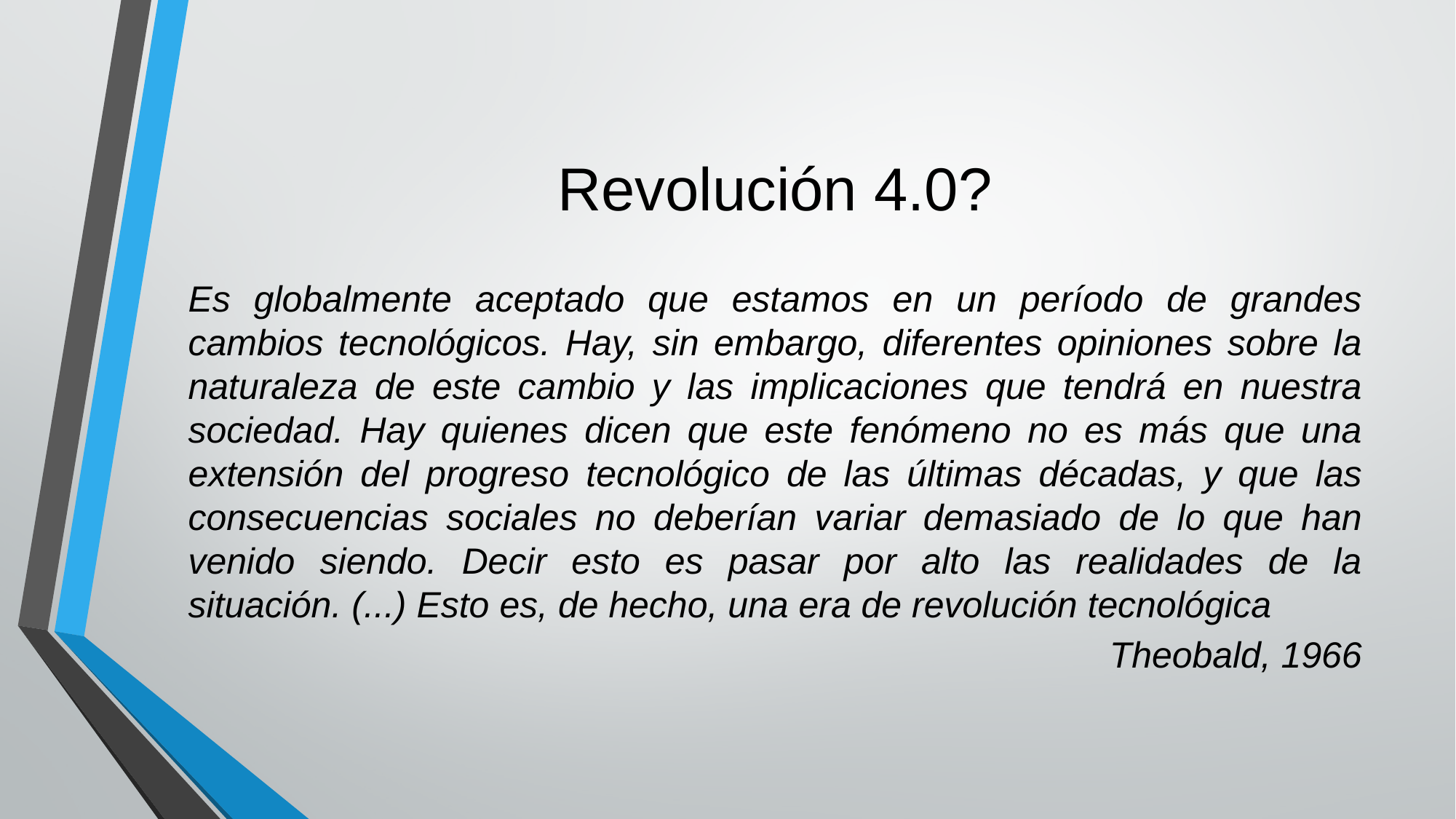

# Revolución 4.0?
Es globalmente aceptado que estamos en un período de grandes cambios tecnológicos. Hay, sin embargo, diferentes opiniones sobre la naturaleza de este cambio y las implicaciones que tendrá en nuestra sociedad. Hay quienes dicen que este fenómeno no es más que una extensión del progreso tecnológico de las últimas décadas, y que las consecuencias sociales no deberían variar demasiado de lo que han venido siendo. Decir esto es pasar por alto las realidades de la situación. (...) Esto es, de hecho, una era de revolución tecnológica
Theobald, 1966